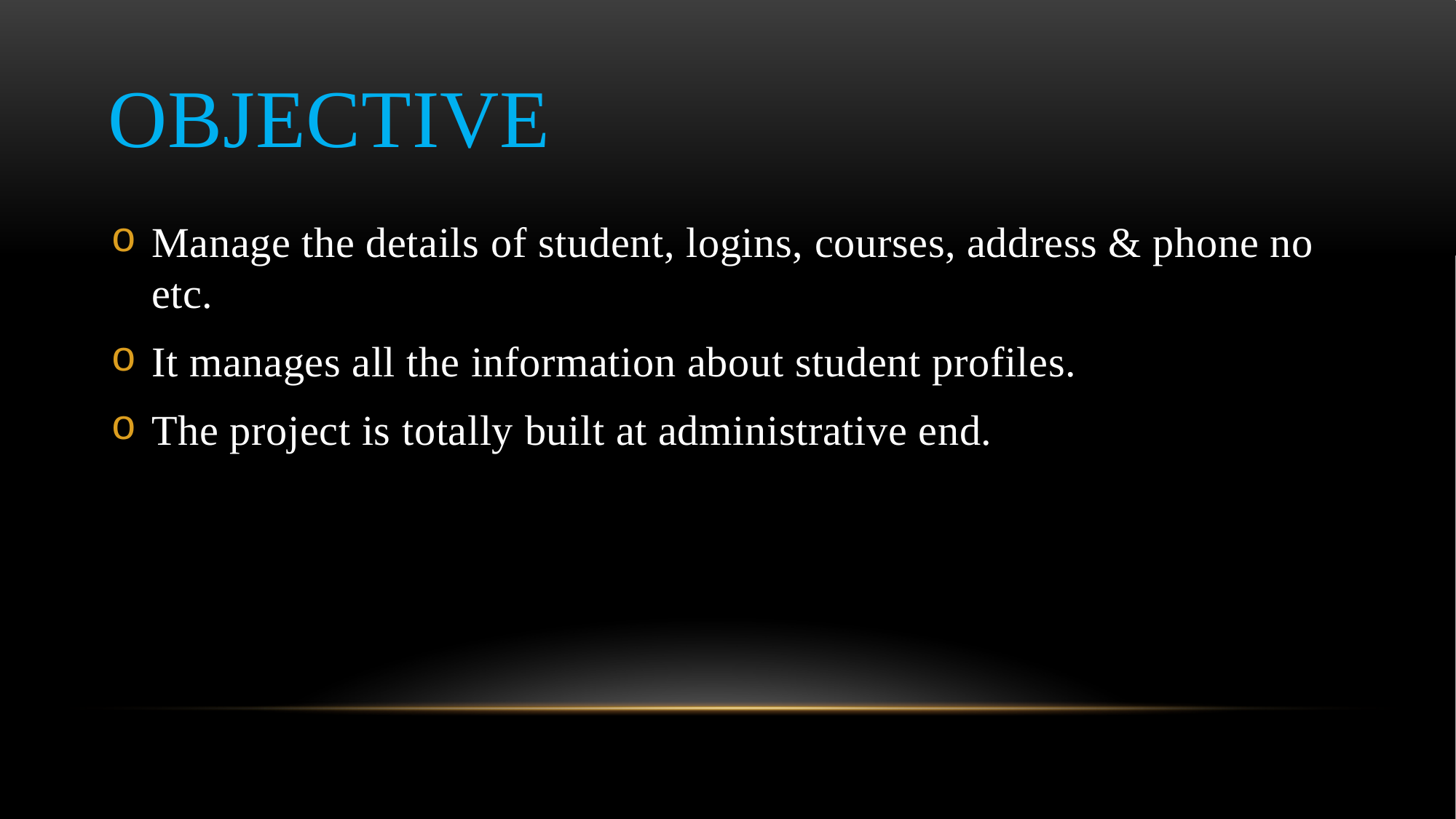

# objective
Manage the details of student, logins, courses, address & phone no etc.
It manages all the information about student profiles.
The project is totally built at administrative end.